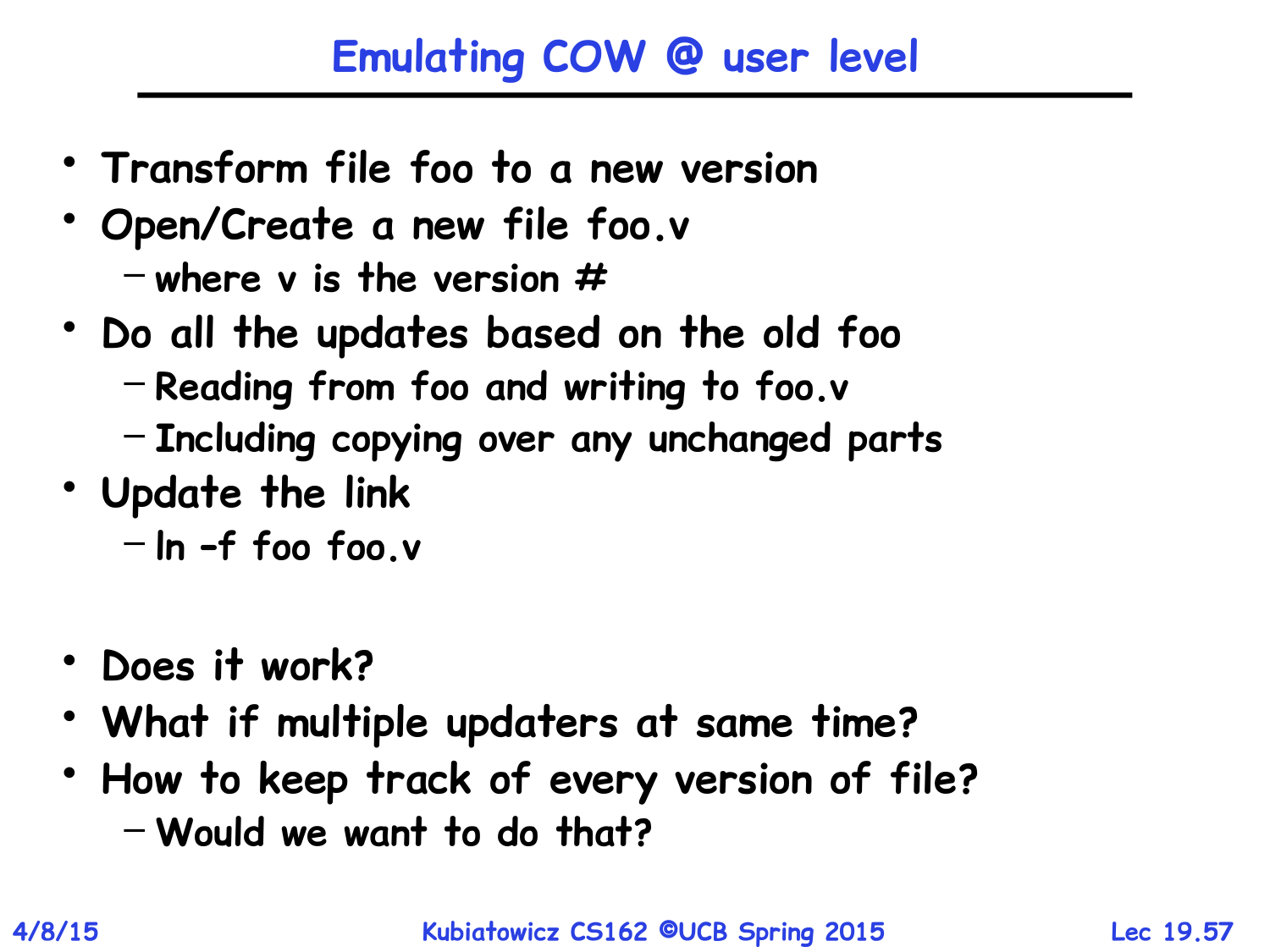

# Emulating COW @ user level
Transform file foo to a new version
Open/Create a new file foo.v
where v is the version #
Do all the updates based on the old foo
Reading from foo and writing to foo.v
Including copying over any unchanged parts
Update the link
ln –f foo foo.v

Does it work?
What if multiple updaters at same time?
How to keep track of every version of file?
Would we want to do that?